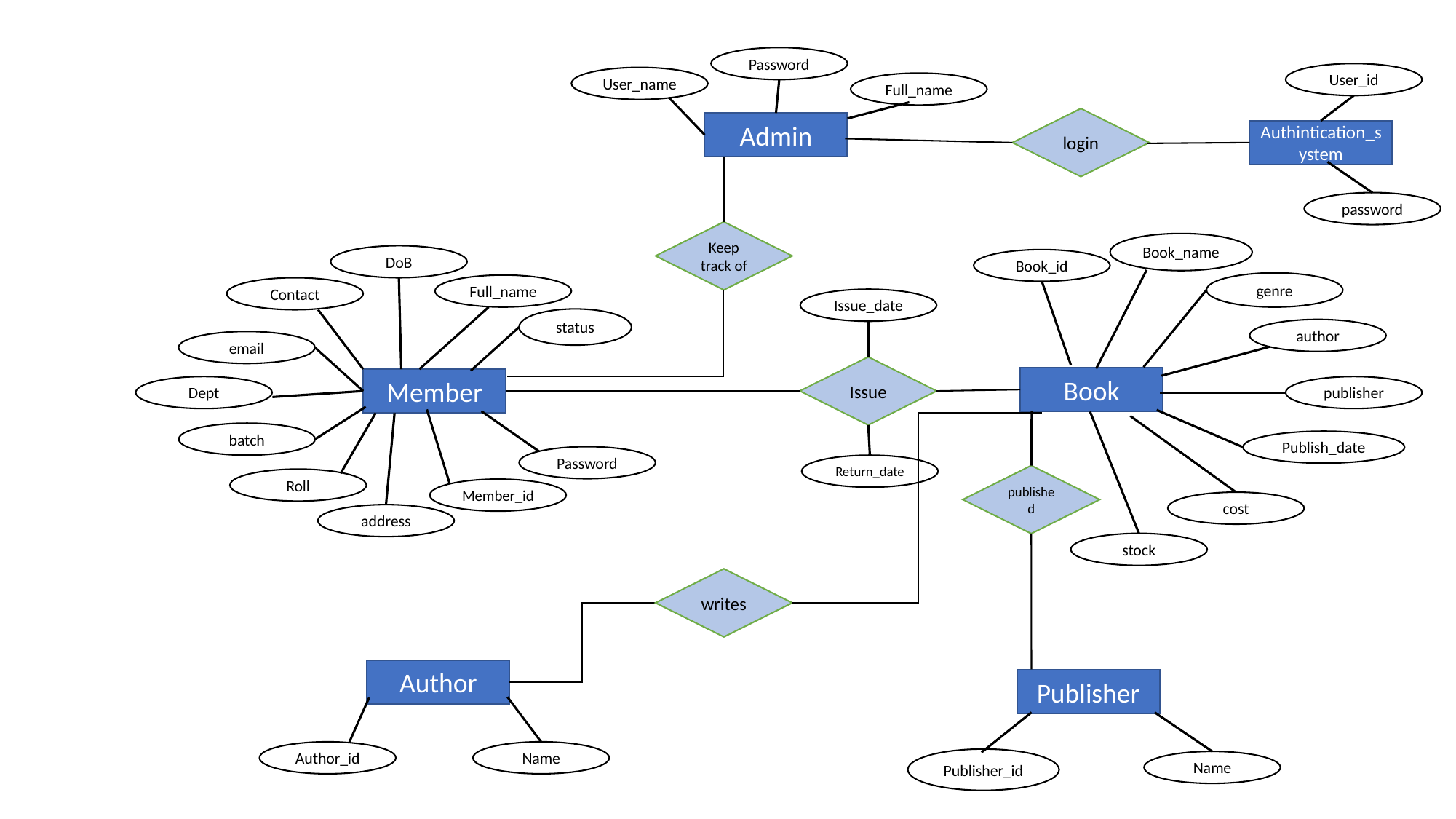

Password
User_id
User_name
Full_name
login
Admin
Authintication_system
password
Keep track of
Book_name
DoB
Book_id
genre
Full_name
Contact
Issue_date
status
author
email
Issue
Book
Member
publisher
Dept
batch
Publish_date
Password
Return_date
published
Roll
Member_id
cost
address
stock
writes
Author
Publisher
Name
Author_id
Publisher_id
Name